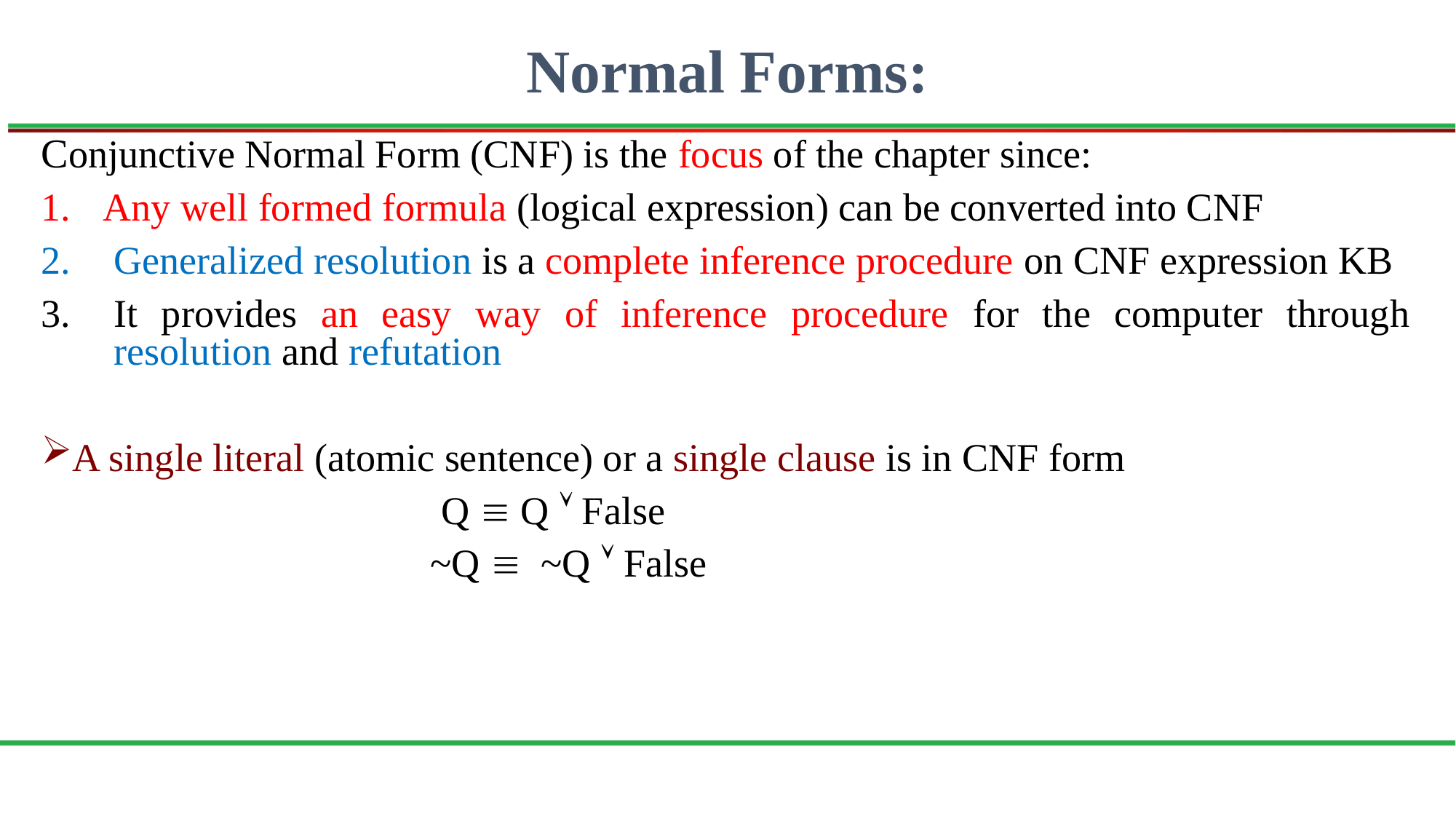

# Normal Forms:
Conjunctive Normal Form (CNF) is the focus of the chapter since:
Any well formed formula (logical expression) can be converted into CNF
Generalized resolution is a complete inference procedure on CNF expression KB
It provides an easy way of inference procedure for the computer through resolution and refutation

A single literal (atomic sentence) or a single clause is in CNF form
				Q ≡ Q ∨ False
			          ~Q ≡  ~Q ∨ False